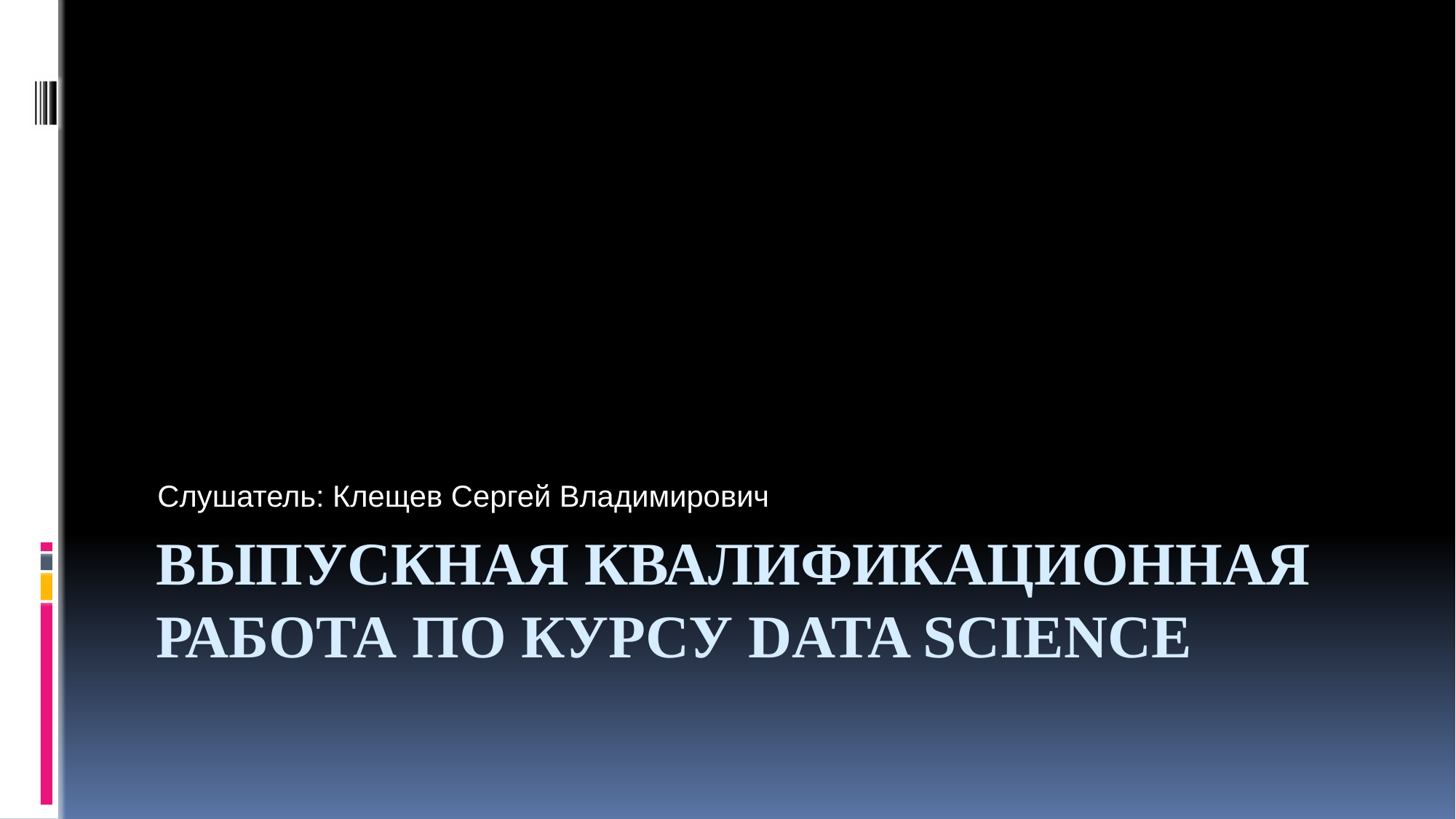

Слушатель: Клещев Сергей Владимирович
# Выпускная квалификационная работа по курсу Data Science